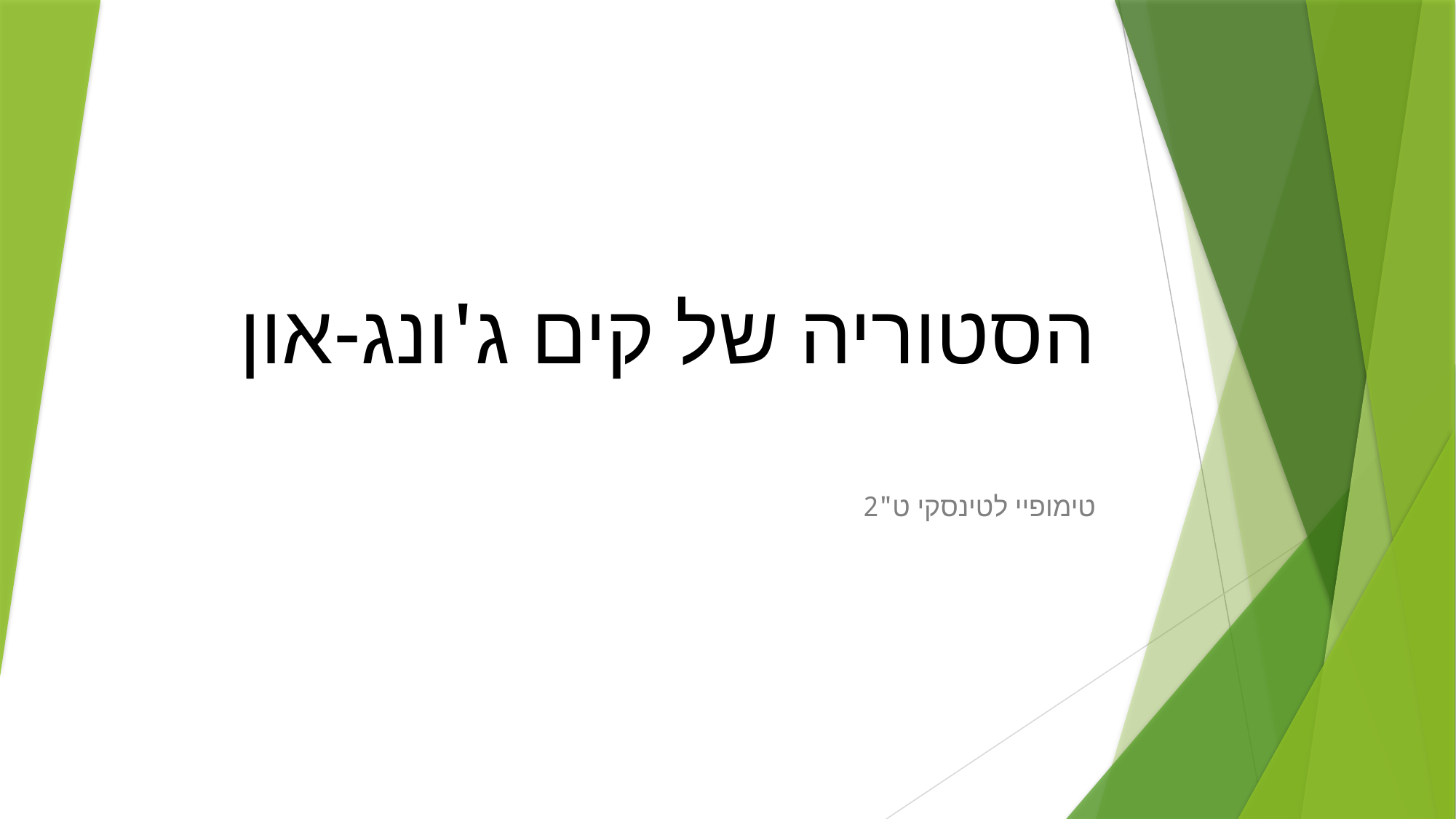

# הסטוריה של קים ג'ונג-און

טימופיי לטינסקי ט"2